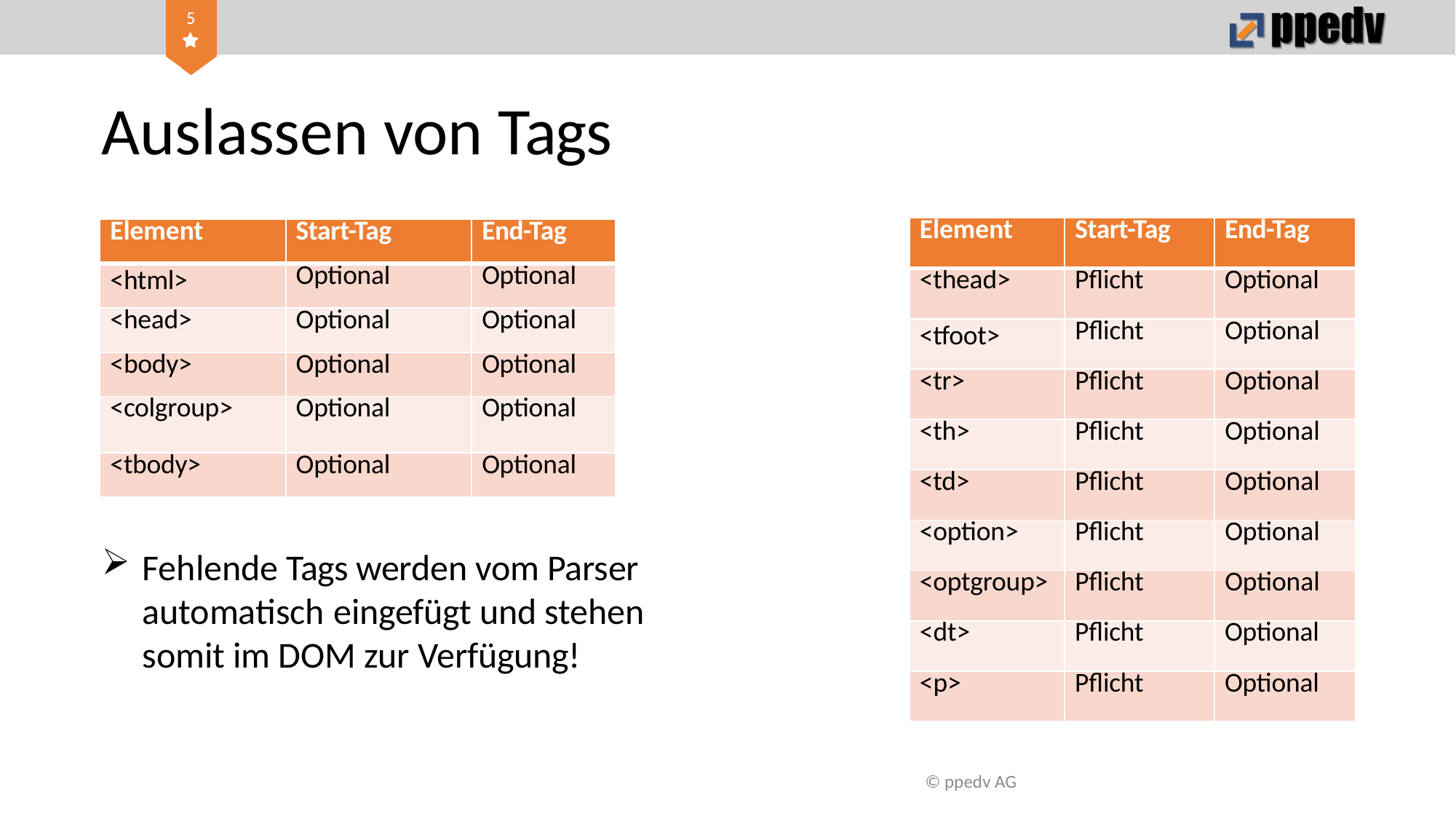

# Auslassen von Tags

| Element | Start-Tag | End-Tag |
| --- | --- | --- |
| <thead> | Pflicht | Optional |
| <tfoot> | Pflicht | Optional |
| <tr> | Pflicht | Optional |
| <th> | Pflicht | Optional |
| <td> | Pflicht | Optional |
| <option> | Pflicht | Optional |
| <optgroup> | Pflicht | Optional |
| <dt> | Pflicht | Optional |
| <p> | Pflicht | Optional |
| Element | Start-Tag | End-Tag |
| --- | --- | --- |
| <html> | Optional | Optional |
| <head> | Optional | Optional |
| <body> | Optional | Optional |
| <colgroup> | Optional | Optional |
| <tbody> | Optional | Optional |
Fehlende Tags werden vom Parser automatisch eingefügt und stehen somit im DOM zur Verfügung!
© ppedv AG